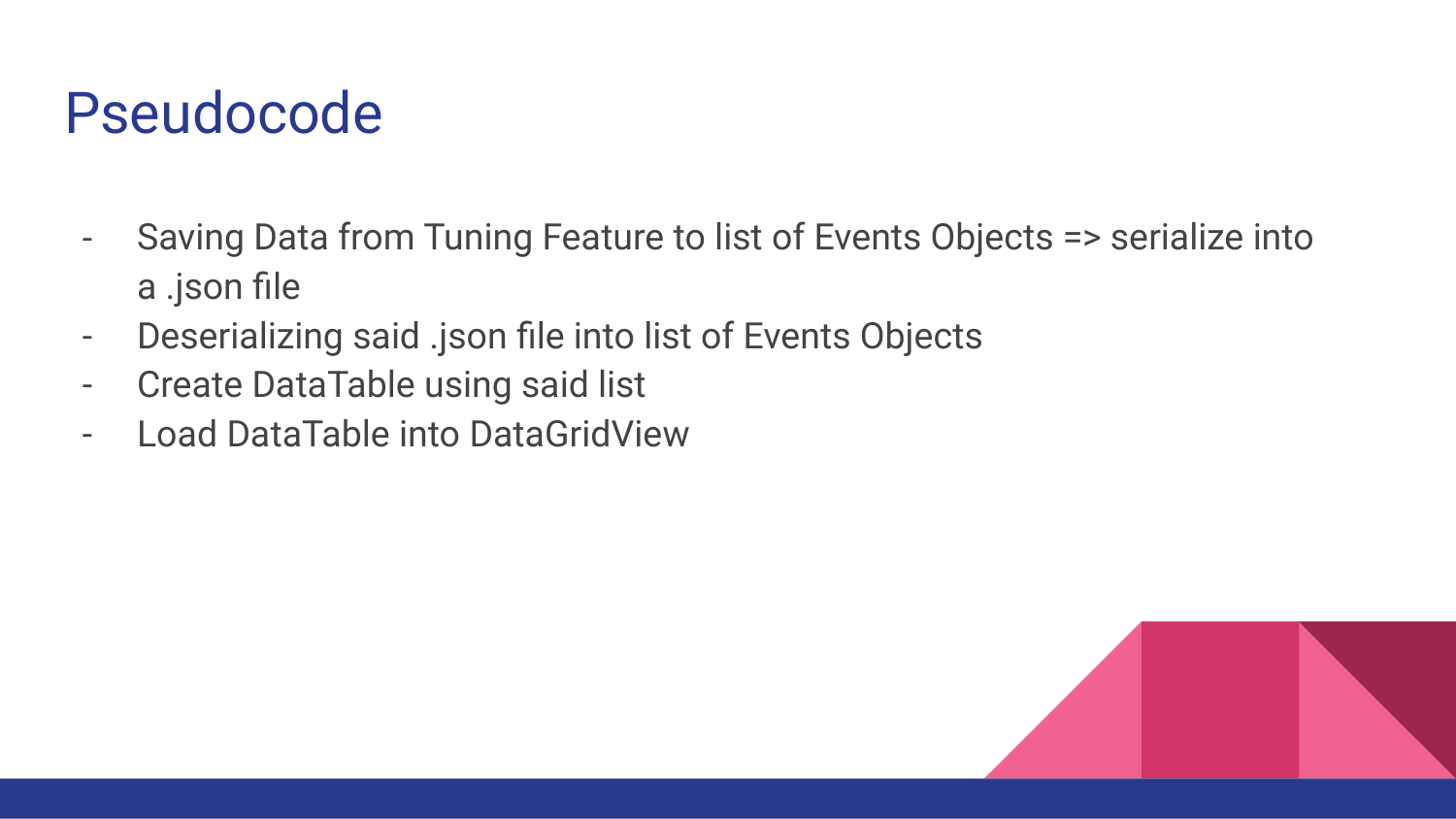

# Pseudocode
Saving Data from Tuning Feature to list of Events Objects => serialize into a .json file
Deserializing said .json file into list of Events Objects
Create DataTable using said list
Load DataTable into DataGridView